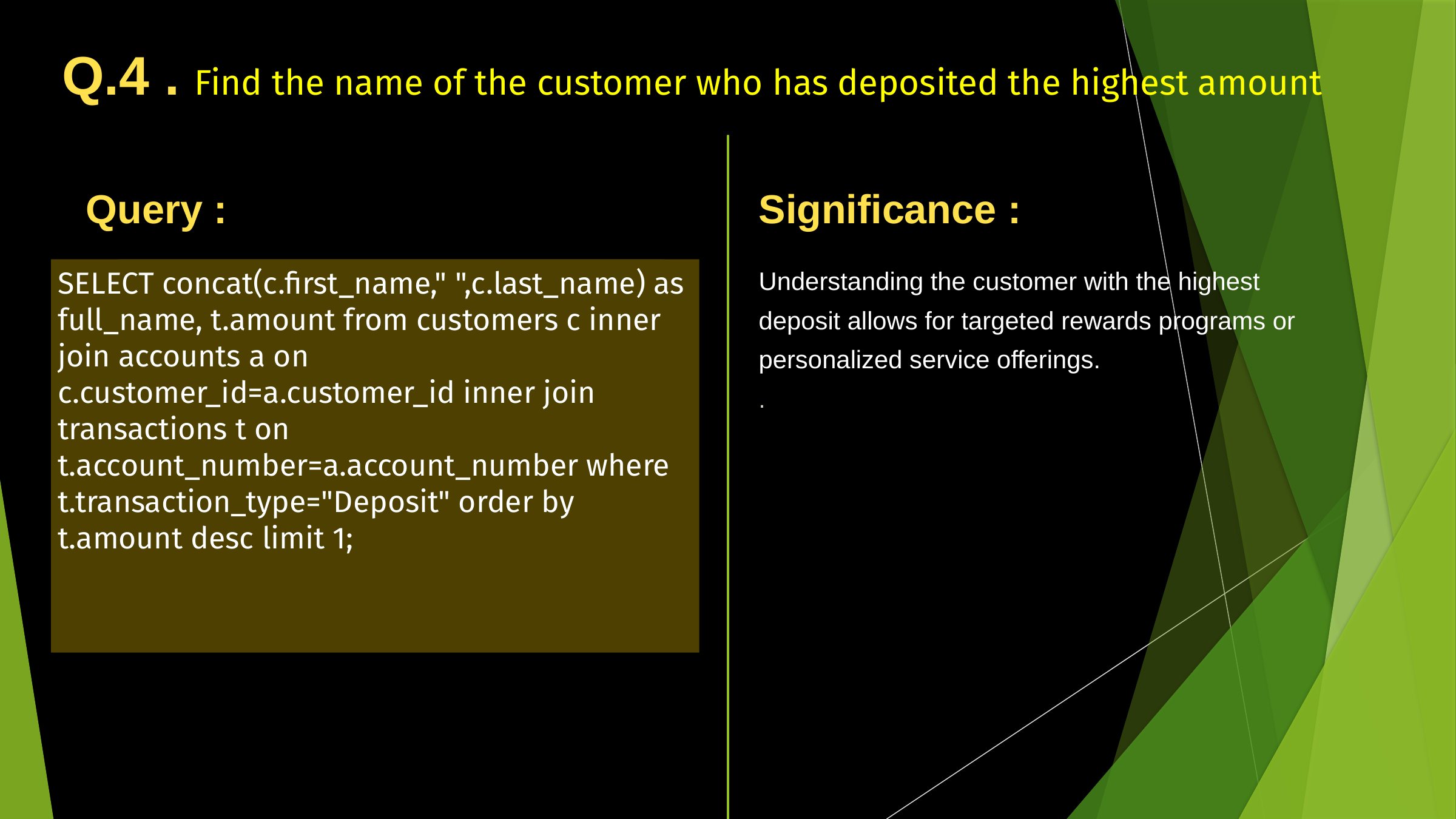

Q.4 . Find the name of the customer who has deposited the highest amount
Query :
Significance :
Understanding the customer with the highest deposit allows for targeted rewards programs or personalized service offerings.
.
SELECT concat(c.first_name," ",c.last_name) as full_name, t.amount from customers c inner join accounts a on c.customer_id=a.customer_id inner join transactions t on t.account_number=a.account_number where t.transaction_type="Deposit" order by t.amount desc limit 1;